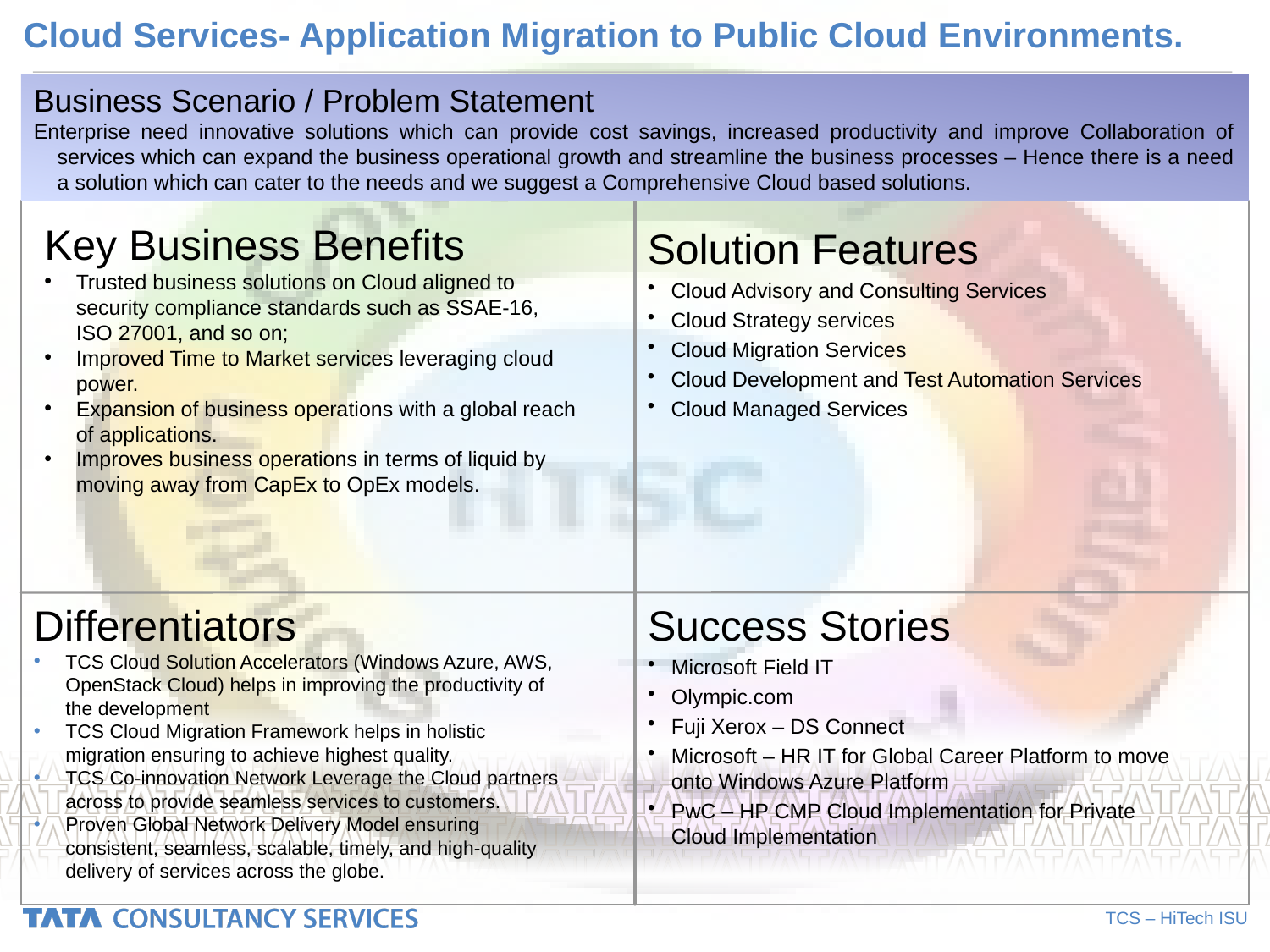

# Cloud Services- Application Migration to Public Cloud Environments.
Business Scenario / Problem Statement
Enterprise need innovative solutions which can provide cost savings, increased productivity and improve Collaboration of services which can expand the business operational growth and streamline the business processes – Hence there is a need a solution which can cater to the needs and we suggest a Comprehensive Cloud based solutions.

Key Business Benefits
Trusted business solutions on Cloud aligned to security compliance standards such as SSAE-16, ISO 27001, and so on;
Improved Time to Market services leveraging cloud power.
Expansion of business operations with a global reach of applications.
Improves business operations in terms of liquid by moving away from CapEx to OpEx models.
Solution Features
Cloud Advisory and Consulting Services
Cloud Strategy services
Cloud Migration Services
Cloud Development and Test Automation Services
Cloud Managed Services
Differentiators
TCS Cloud Solution Accelerators (Windows Azure, AWS, OpenStack Cloud) helps in improving the productivity of the development
TCS Cloud Migration Framework helps in holistic migration ensuring to achieve highest quality.
TCS Co-innovation Network Leverage the Cloud partners across to provide seamless services to customers.
Proven Global Network Delivery Model ensuring consistent, seamless, scalable, timely, and high-quality delivery of services across the globe.
Success Stories
Microsoft Field IT
Olympic.com
Fuji Xerox – DS Connect
Microsoft – HR IT for Global Career Platform to move onto Windows Azure Platform
PwC – HP CMP Cloud Implementation for Private Cloud Implementation